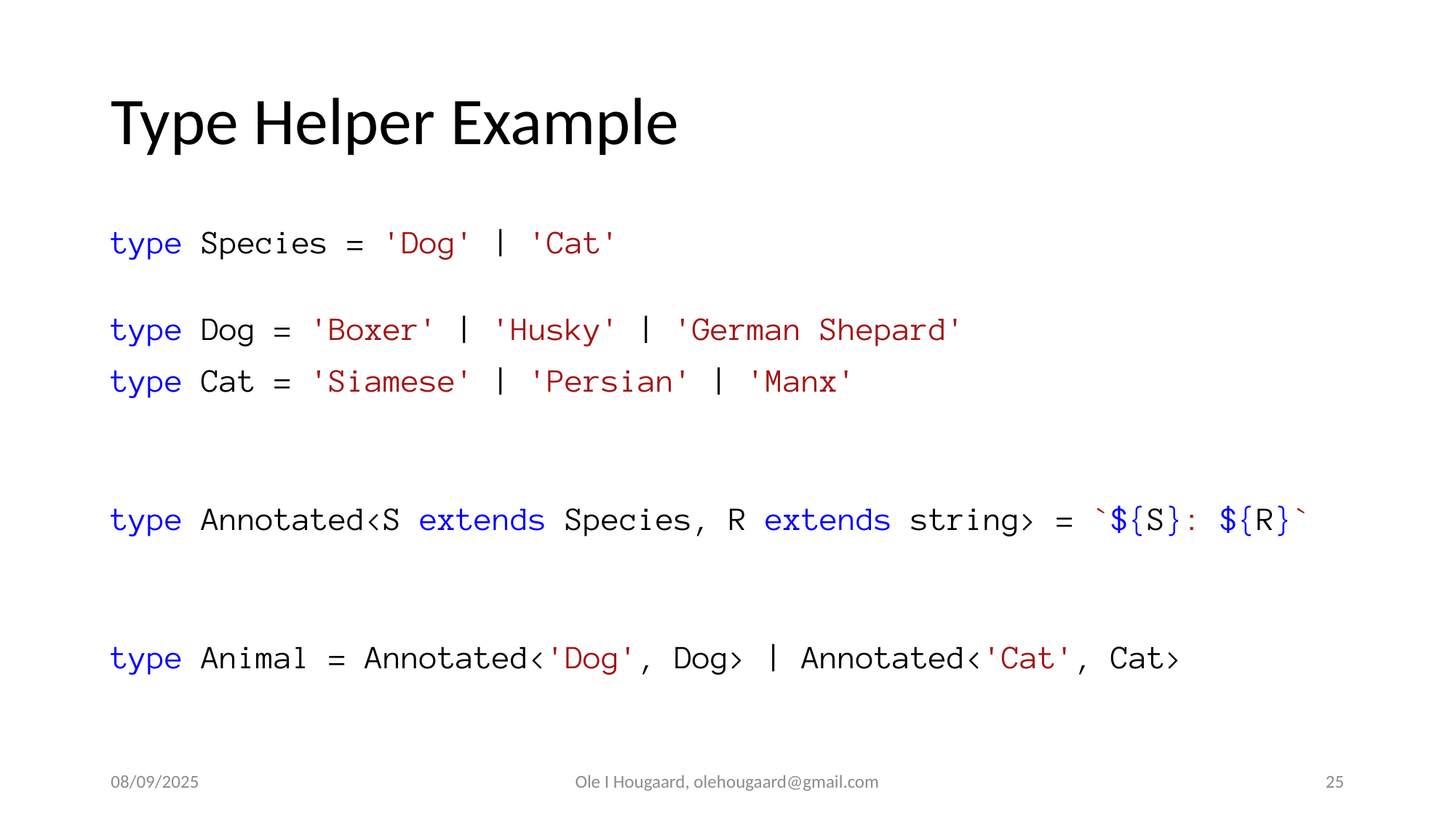

# Type Helper Example
type Species = 'Dog' | 'Cat'
type Dog = 'Boxer' | 'Husky' | 'German Shepard'
type Cat = 'Siamese' | 'Persian' | 'Manx'

type Annotated<S extends Species, R extends string> = `${S}: ${R}`

type Animal = Annotated<'Dog', Dog> | Annotated<'Cat', Cat>

08/09/2025
Ole I Hougaard, olehougaard@gmail.com
25